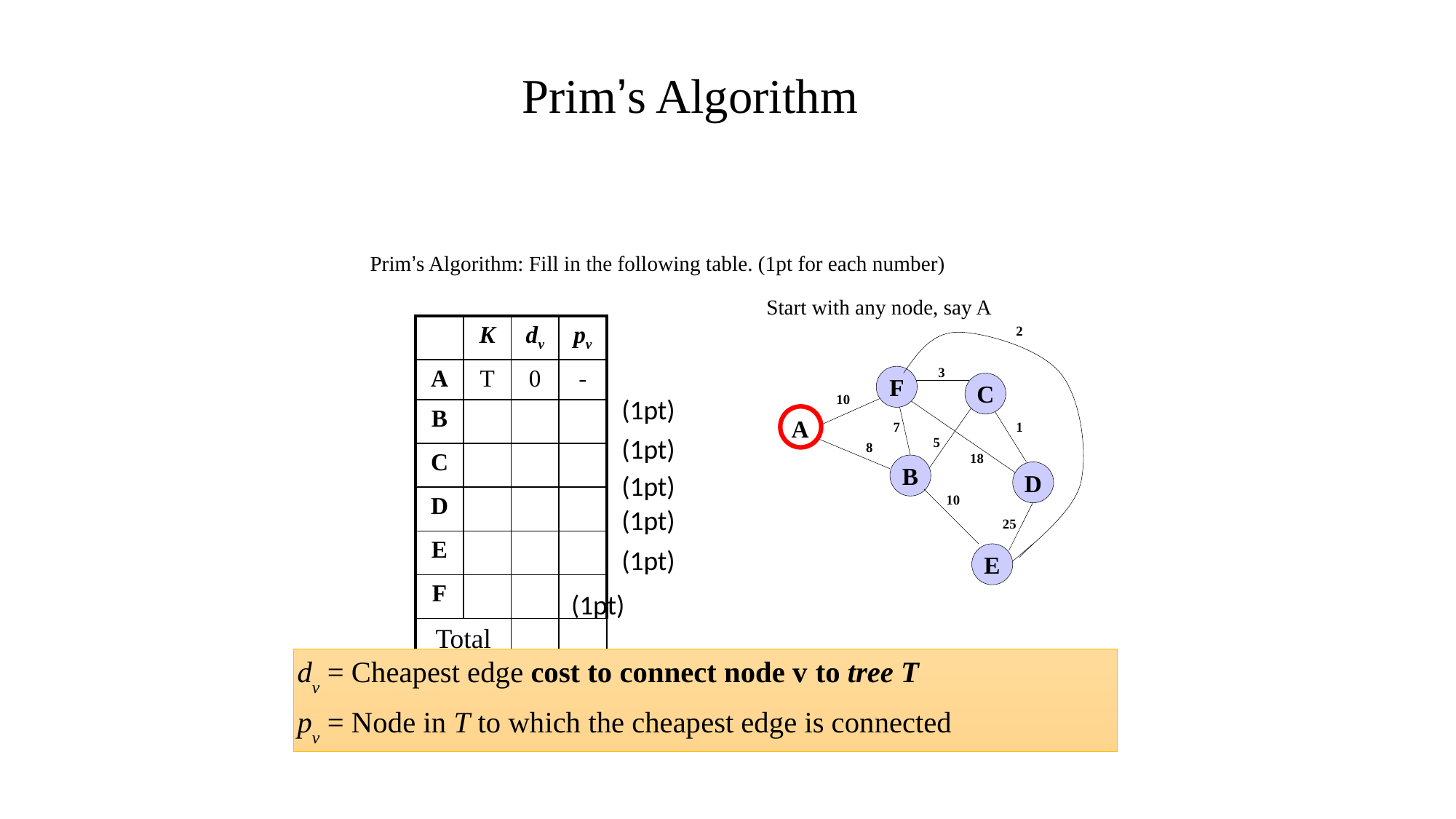

Prim’s Algorithm
Prim’s Algorithm: Fill in the following table. (1pt for each number)
Start with any node, say A
2

3

F

C

10

A
A
7
1
5

8
18

B

D

10

25

E
|  | K | dv | pv |
| --- | --- | --- | --- |
| A | T | 0 | - |
| B |  |  |  |
| C |  |  |  |
| D |  |  |  |
| E |  |  |  |
| F |  |  |  |
| Total costCost |  |  |  |
(1pt)
(1pt)
(1pt)
(1pt)
(1pt)
(1pt)
dv = Cheapest edge cost to connect node v to tree T
pv = Node in T to which the cheapest edge is connected